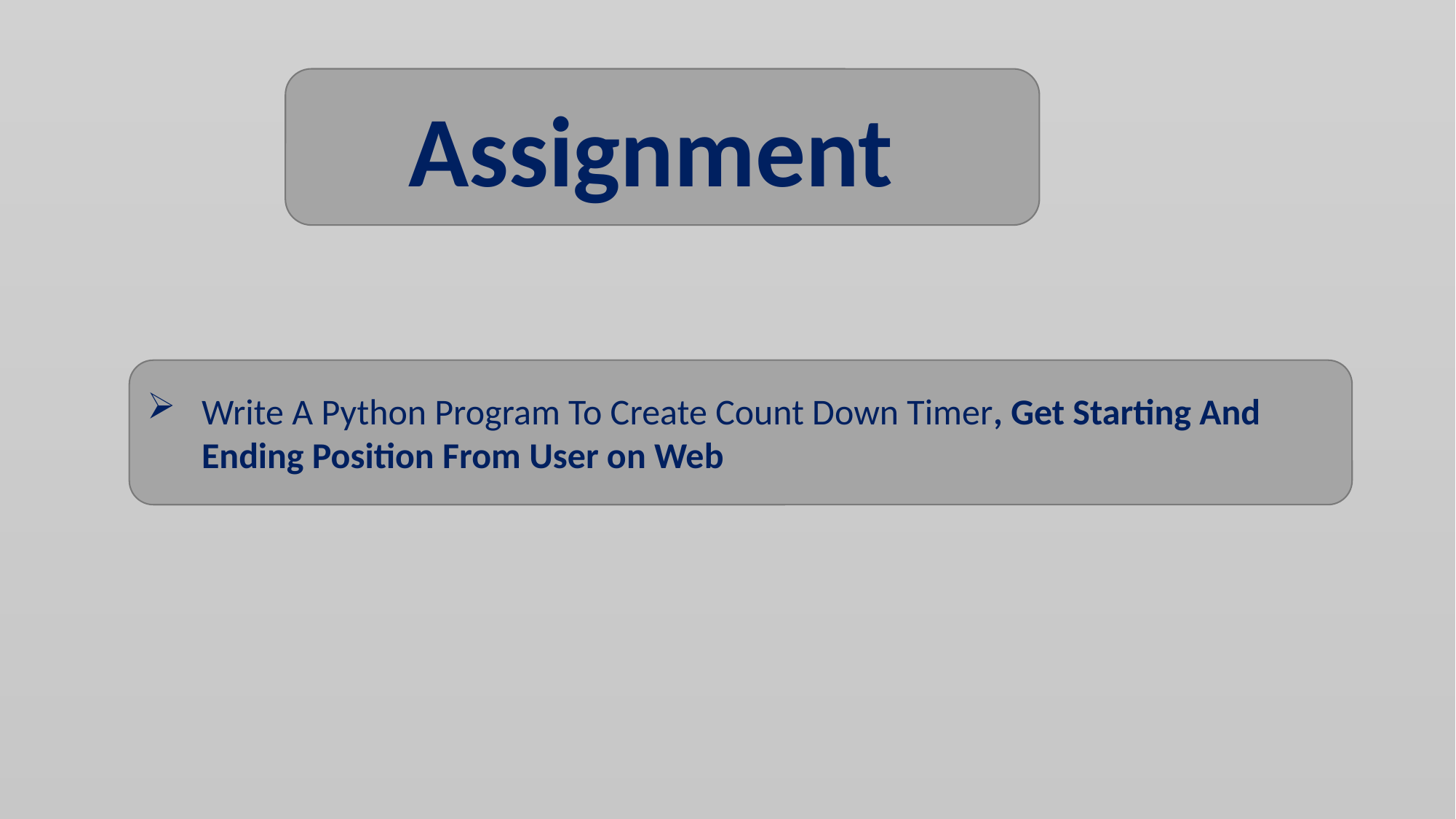

Assignment
Write A Python Program To Create Count Down Timer, Get Starting And Ending Position From User on Web